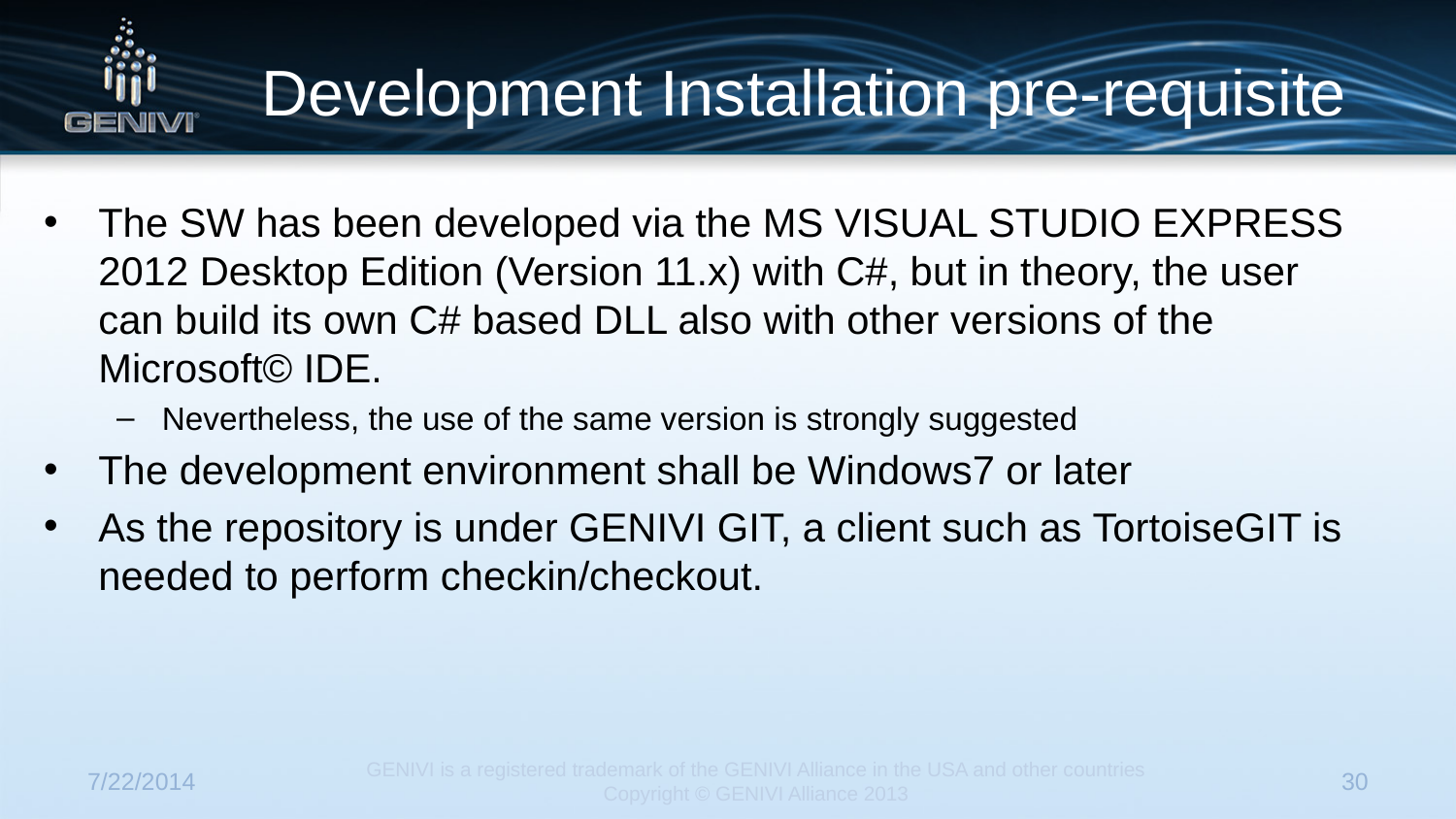

# Development Installation pre-requisite
The SW has been developed via the MS VISUAL STUDIO EXPRESS 2012 Desktop Edition (Version 11.x) with C#, but in theory, the user can build its own C# based DLL also with other versions of the Microsoft© IDE.
Nevertheless, the use of the same version is strongly suggested
The development environment shall be Windows7 or later
As the repository is under GENIVI GIT, a client such as TortoiseGIT is needed to perform checkin/checkout.
7/22/2014
GENIVI is a registered trademark of the GENIVI Alliance in the USA and other countries
Copyright © GENIVI Alliance 2013
30